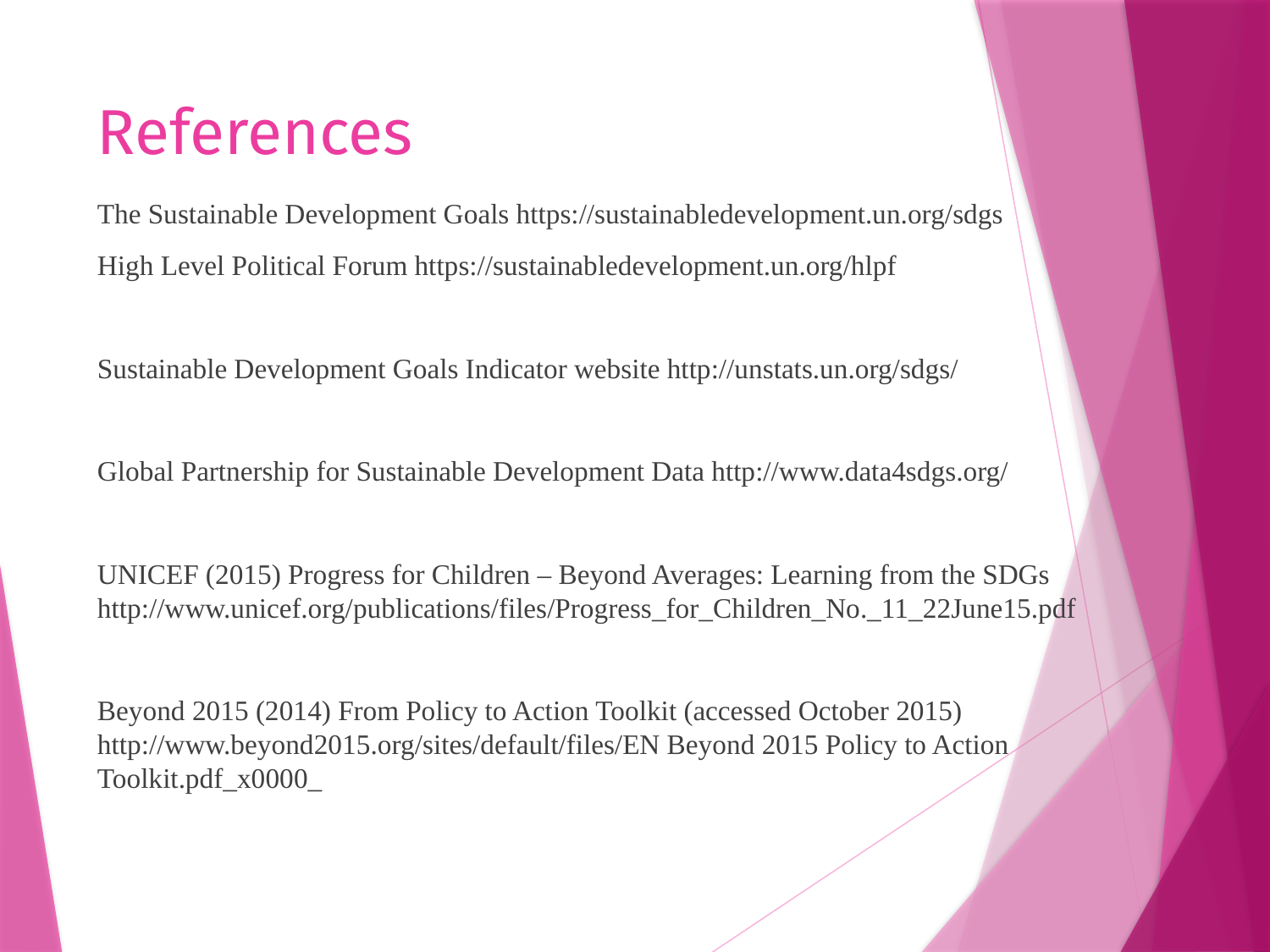

# References
The Sustainable Development Goals https://sustainabledevelopment.un.org/sdgs
High Level Political Forum https://sustainabledevelopment.un.org/hlpf

Sustainable Development Goals Indicator website http://unstats.un.org/sdgs/

Global Partnership for Sustainable Development Data http://www.data4sdgs.org/

UNICEF (2015) Progress for Children – Beyond Averages: Learning from the SDGs   http://www.unicef.org/publications/files/Progress_for_Children_No._11_22June15.pdf

Beyond 2015 (2014) From Policy to Action Toolkit (accessed October 2015) http://www.beyond2015.org/sites/default/files/EN Beyond 2015 Policy to Action Toolkit.pdf_x0000_